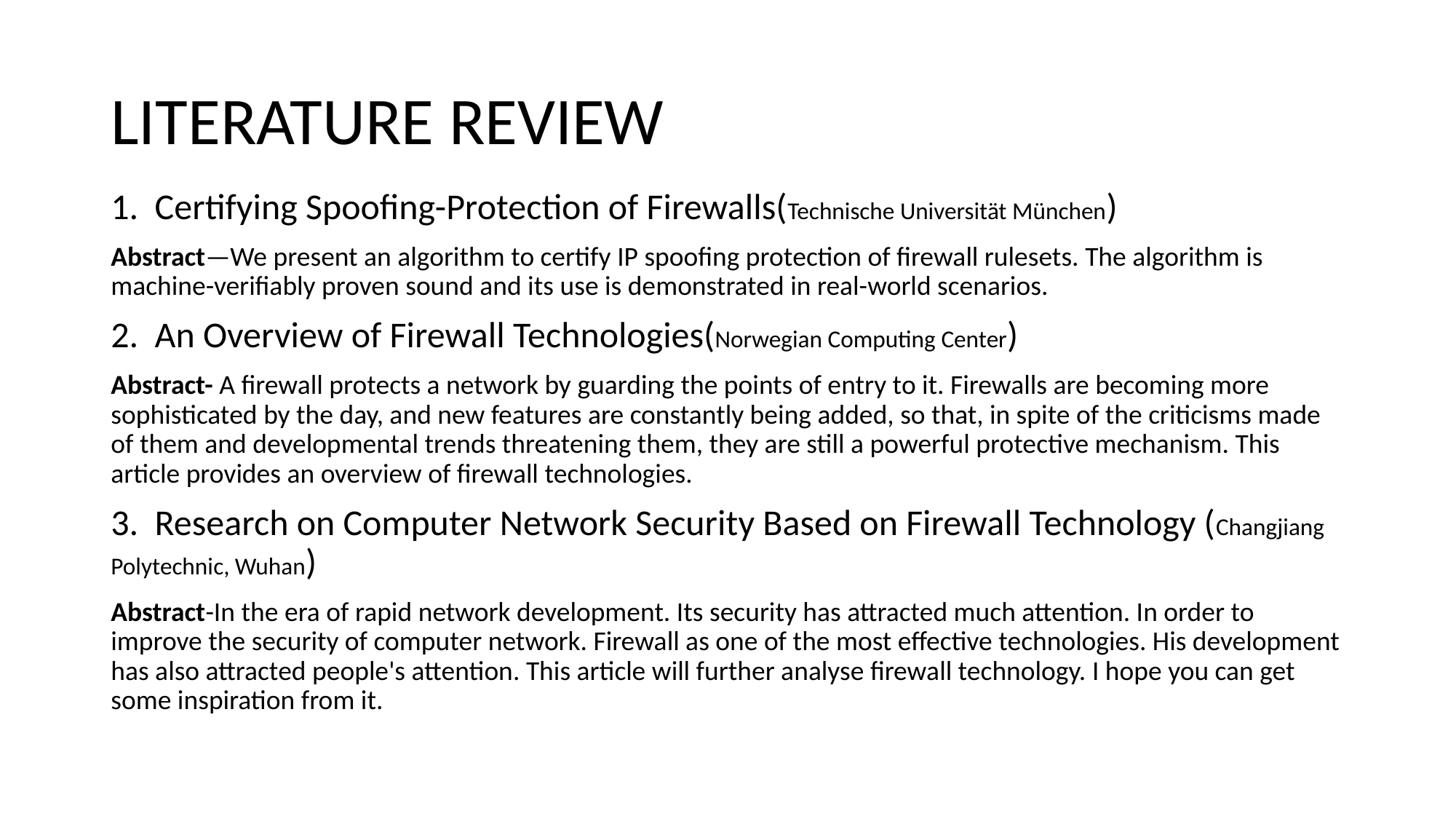

# LITERATURE REVIEW
1.  Certifying Spoofing-Protection of Firewalls(Technische Universität München)
Abstract—We present an algorithm to certify IP spoofing protection of firewall rulesets. The algorithm is machine-verifiably proven sound and its use is demonstrated in real-world scenarios.
2.  An Overview of Firewall Technologies(Norwegian Computing Center)
Abstract- A firewall protects a network by guarding the points of entry to it. Firewalls are becoming more sophisticated by the day, and new features are constantly being added, so that, in spite of the criticisms made of them and developmental trends threatening them, they are still a powerful protective mechanism. This article provides an overview of firewall technologies.
3.  Research on Computer Network Security Based on Firewall Technology (Changjiang Polytechnic, Wuhan)
Abstract-In the era of rapid network development. Its security has attracted much attention. In order to improve the security of computer network. Firewall as one of the most effective technologies. His development has also attracted people's attention. This article will further analyse firewall technology. I hope you can get some inspiration from it.